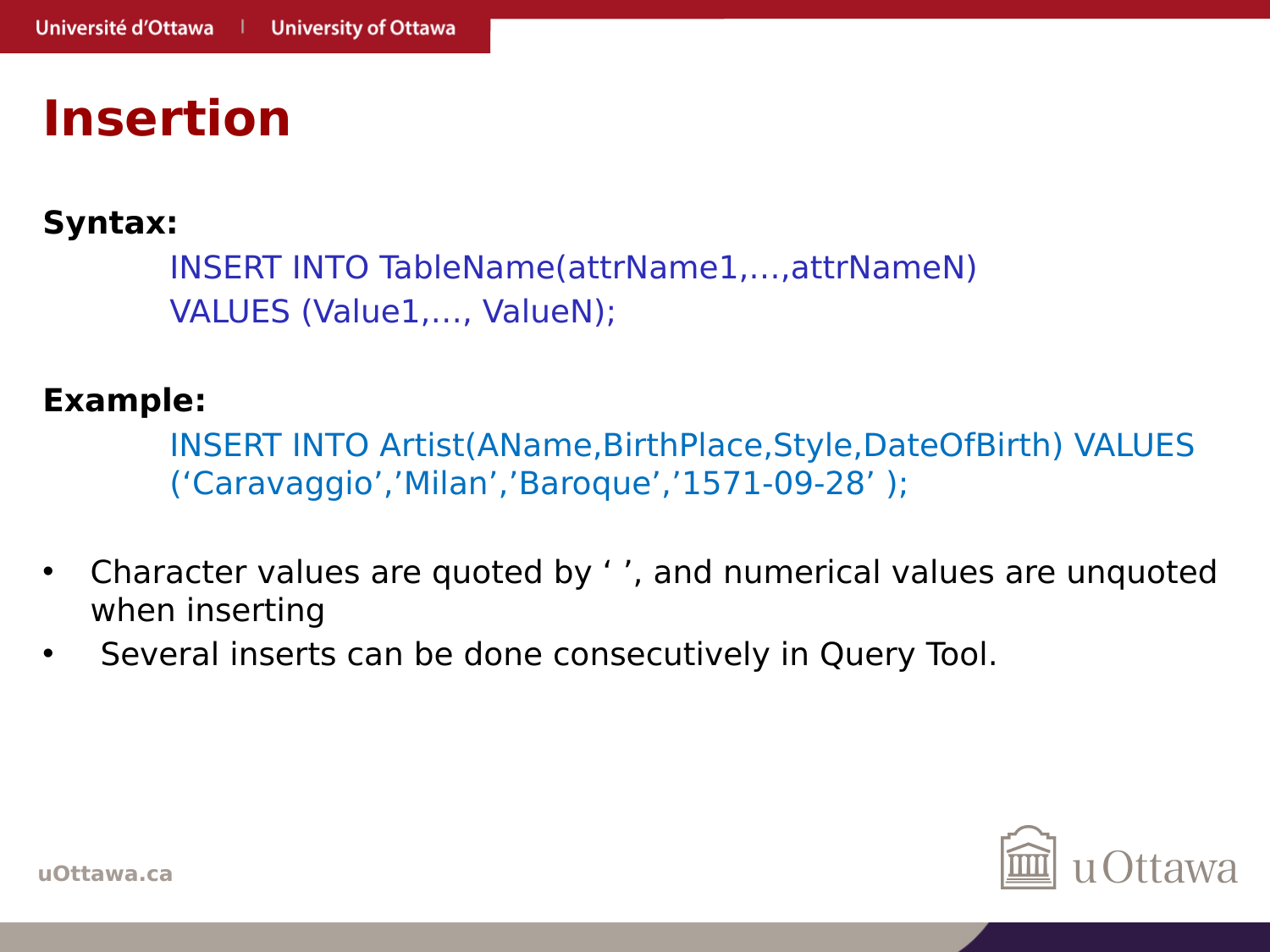

# Insertion
Syntax:
	INSERT INTO TableName(attrName1,…,attrNameN)
	VALUES (Value1,…, ValueN);

Example:
	INSERT INTO Artist(AName,BirthPlace,Style,DateOfBirth) VALUES 	(‘Caravaggio’,’Milan’,’Baroque’,’1571-09-28’ );

Character values are quoted by ‘ ’, and numerical values are unquoted when inserting
 Several inserts can be done consecutively in Query Tool.